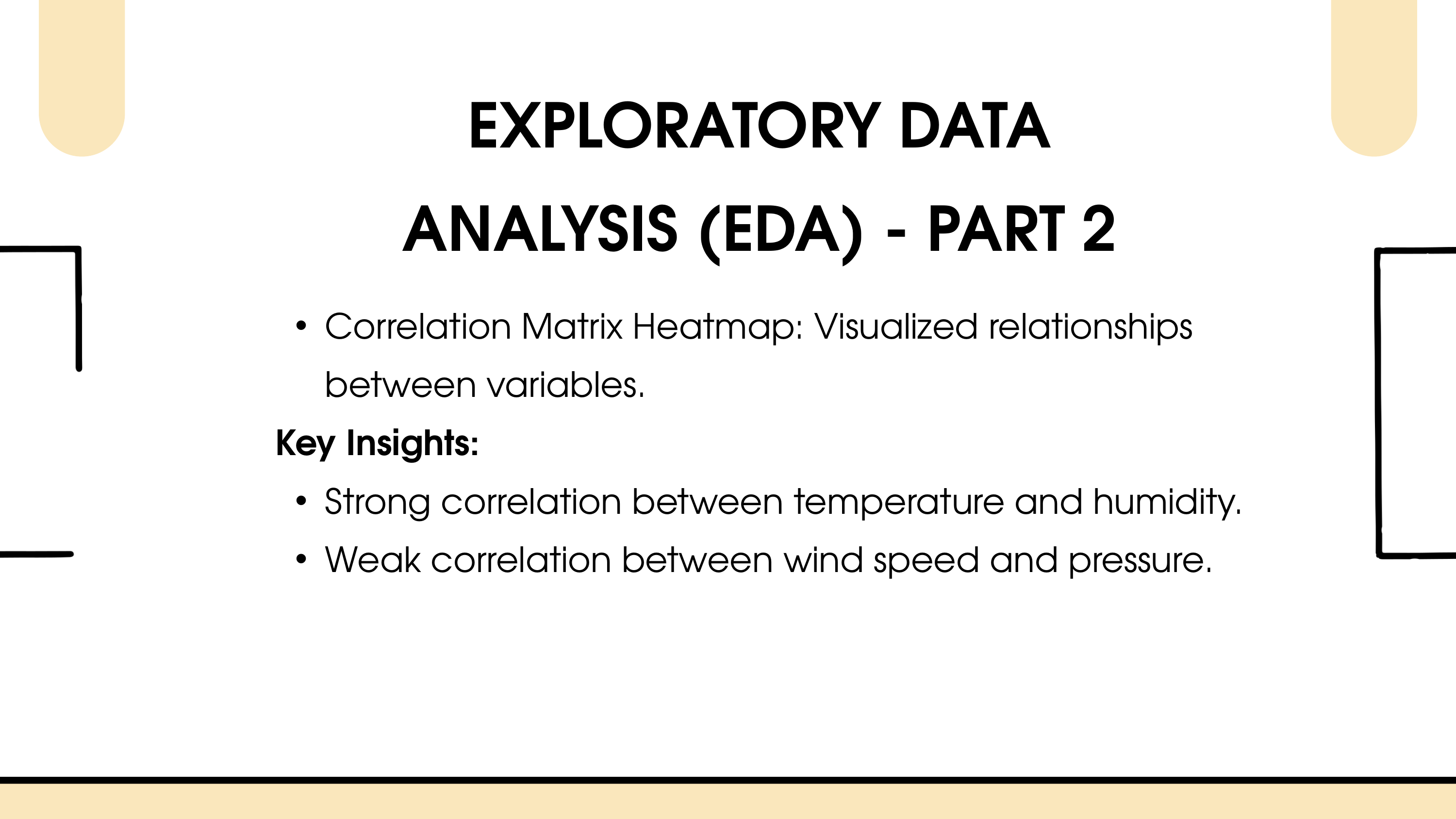

EXPLORATORY DATA ANALYSIS (EDA) - PART 2

Correlation Matrix Heatmap: Visualized relationships between variables.
 Key Insights:
Strong correlation between temperature and humidity.
Weak correlation between wind speed and pressure.